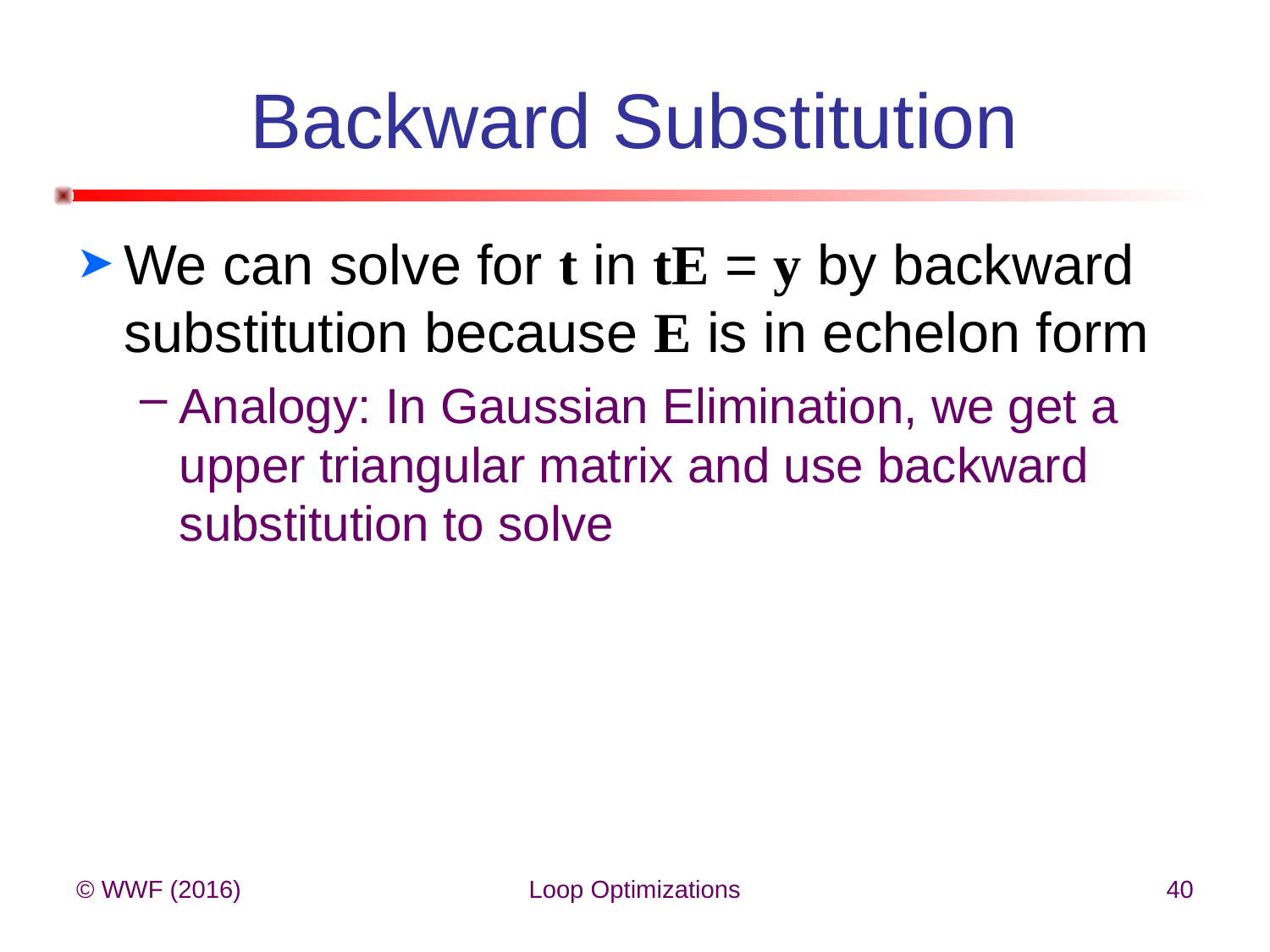

# Backward Substitution
We can solve for t in tE = y by backward substitution because E is in echelon form
Analogy: In Gaussian Elimination, we get a upper triangular matrix and use backward substitution to solve
© WWF (2016)
Loop Optimizations
40